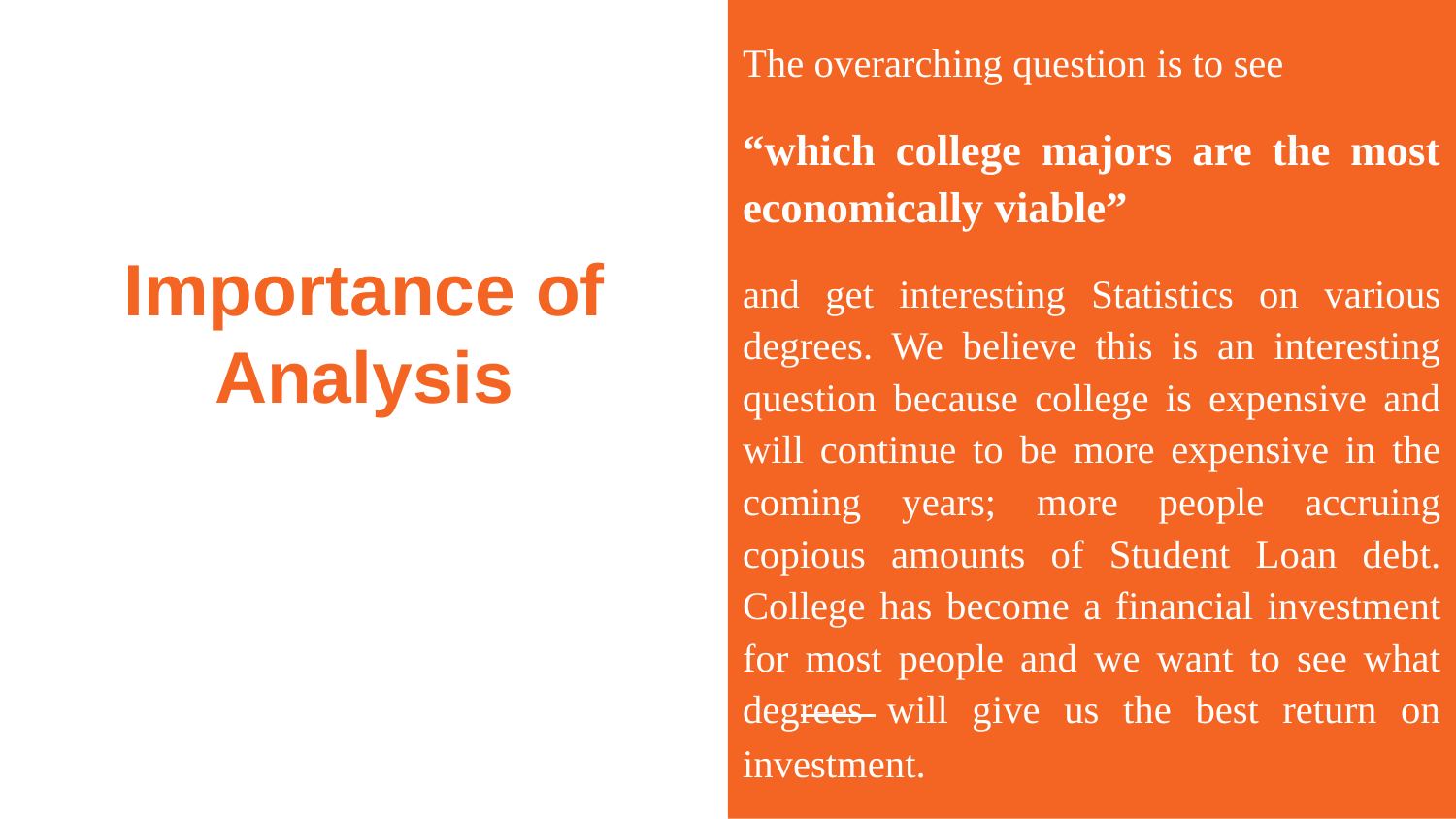

The overarching question is to see
“which college majors are the most economically viable”
and get interesting Statistics on various degrees. We believe this is an interesting question because college is expensive and will continue to be more expensive in the coming years; more people accruing copious amounts of Student Loan debt. College has become a financial investment for most people and we want to see what degrees will give us the best return on investment.
# Importance of Analysis